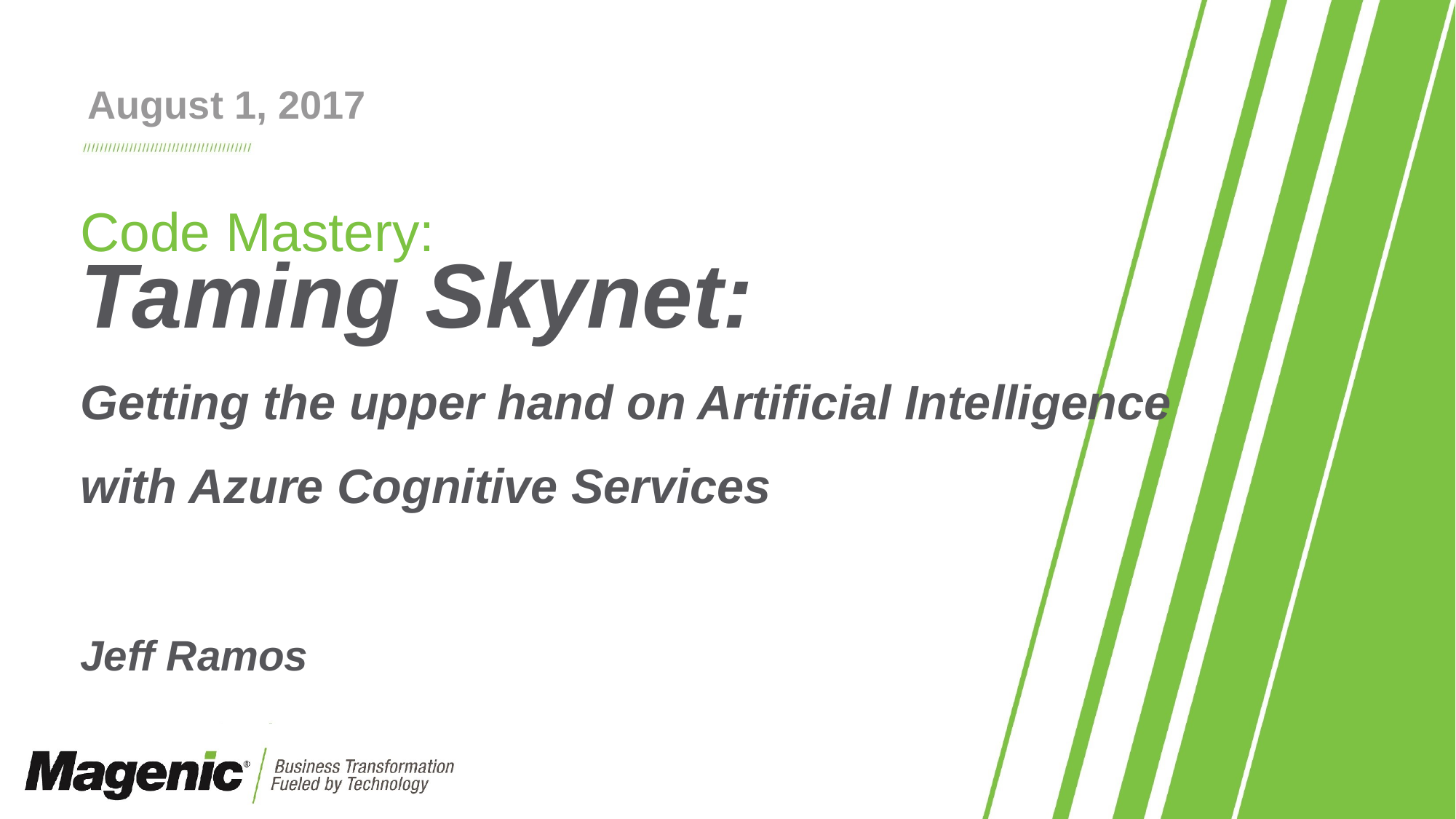

August 1, 2017
# Code Mastery: Taming Skynet:  Getting the upper hand on Artificial Intelligence with Azure Cognitive Services Jeff Ramos